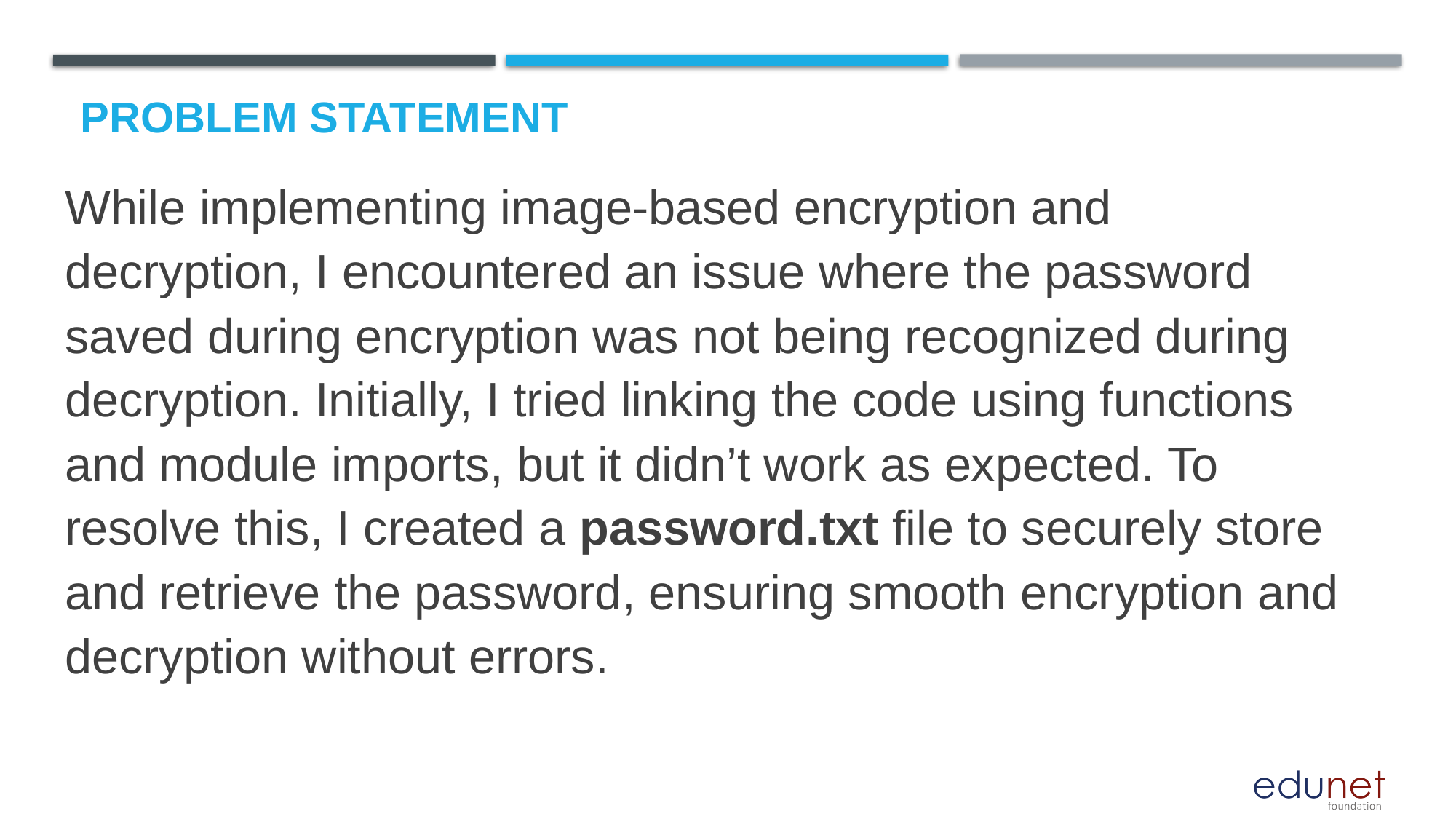

# Problem Statement
While implementing image-based encryption and decryption, I encountered an issue where the password saved during encryption was not being recognized during decryption. Initially, I tried linking the code using functions and module imports, but it didn’t work as expected. To resolve this, I created a password.txt file to securely store and retrieve the password, ensuring smooth encryption and decryption without errors.